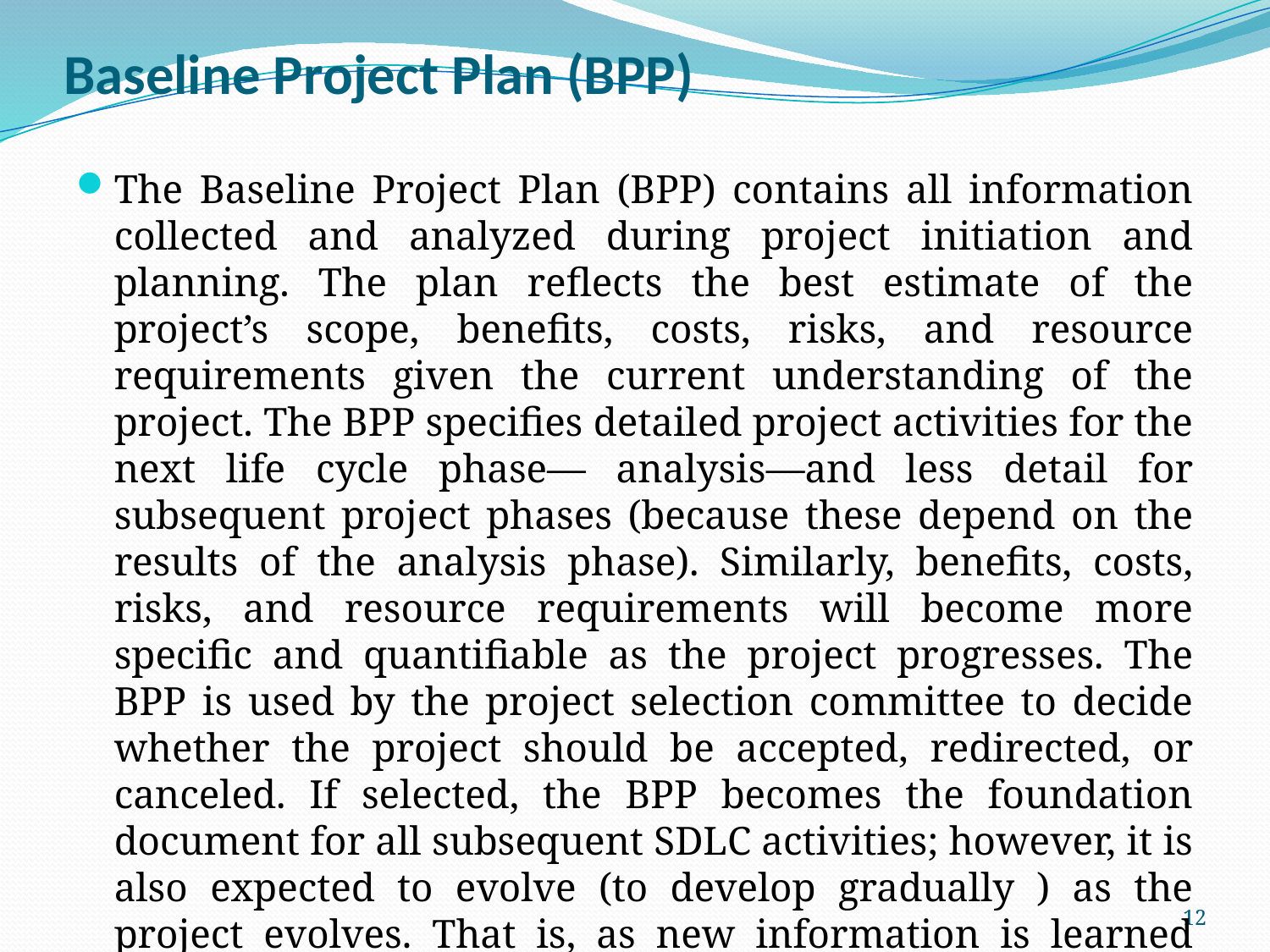

# Baseline Project Plan (BPP)
The Baseline Project Plan (BPP) contains all information collected and analyzed during project initiation and planning. The plan reflects the best estimate of the project’s scope, benefits, costs, risks, and resource requirements given the current understanding of the project. The BPP specifies detailed project activities for the next life cycle phase— analysis—and less detail for subsequent project phases (because these depend on the results of the analysis phase). Similarly, benefits, costs, risks, and resource requirements will become more specific and quantifiable as the project progresses. The BPP is used by the project selection committee to decide whether the project should be accepted, redirected, or canceled. If selected, the BPP becomes the foundation document for all subsequent SDLC activities; however, it is also expected to evolve (to develop gradually ) as the project evolves. That is, as new information is learned during subsequent SDLC phases, the baseline plan will be updated.
12